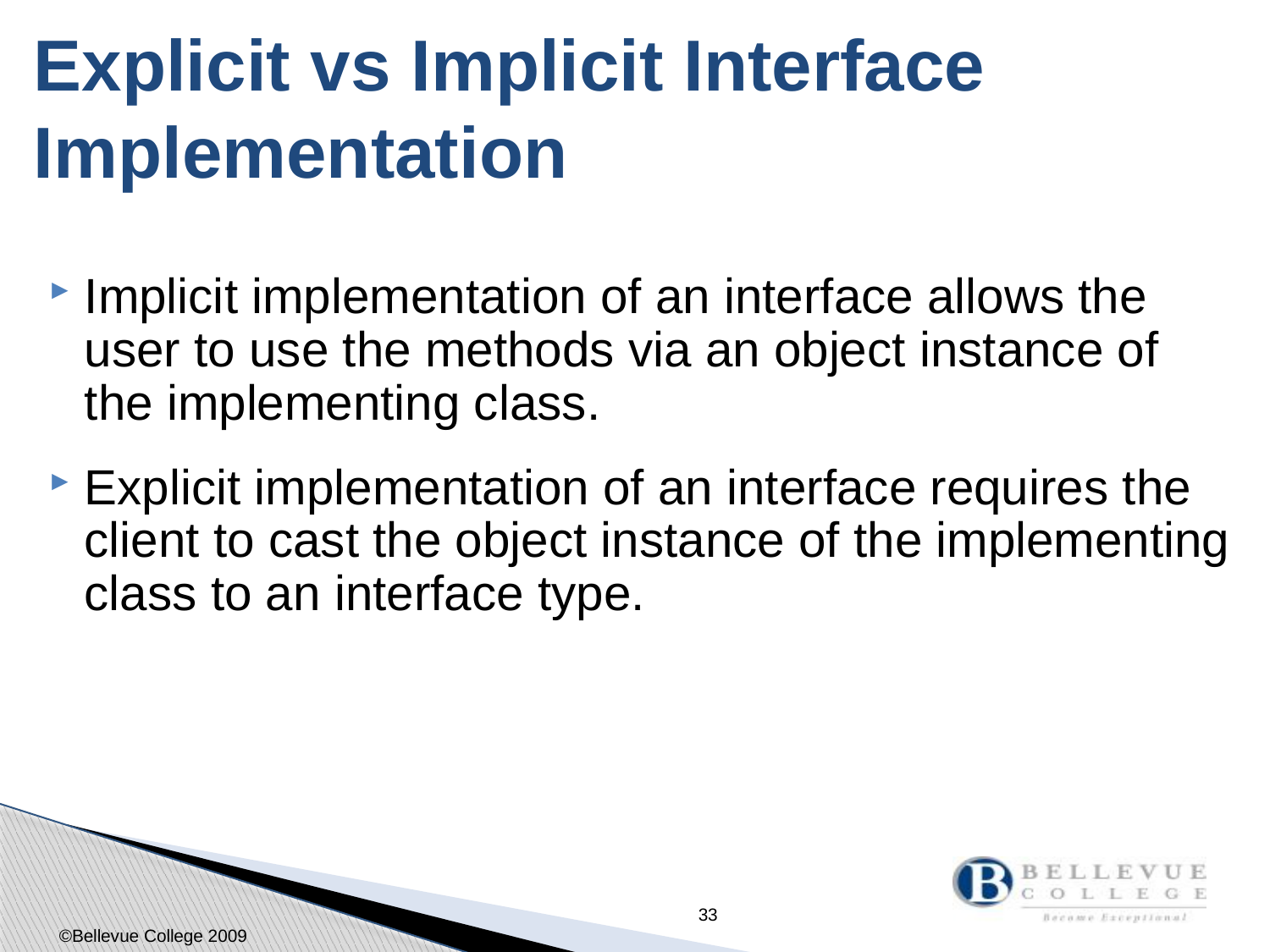

# Explicit vs Implicit Interface Implementation
Implicit implementation of an interface allows the user to use the methods via an object instance of the implementing class.

Explicit implementation of an interface requires the client to cast the object instance of the implementing class to an interface type.
33
©Bellevue College 2009